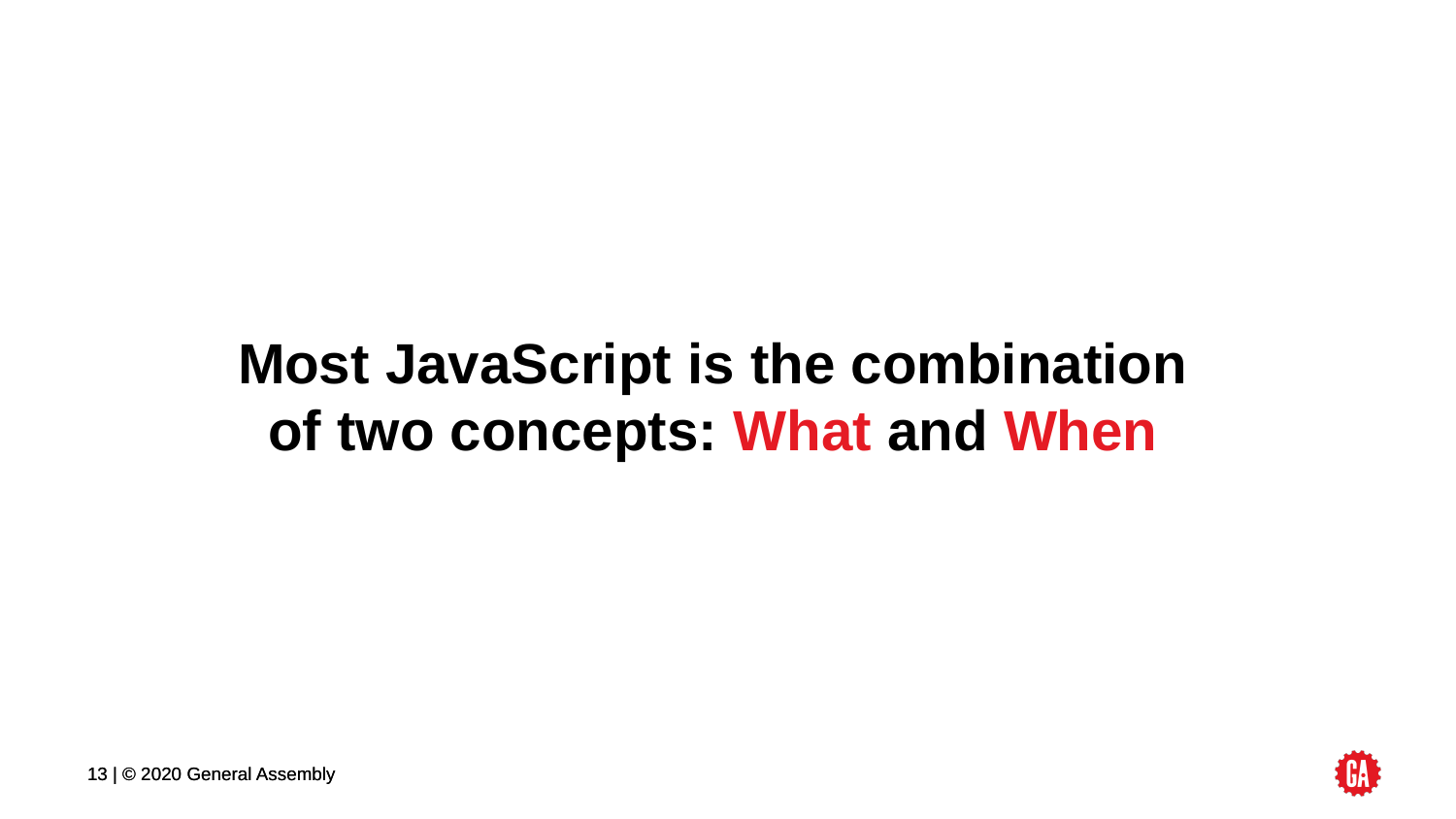

Most JavaScript is the combination of two concepts: What and When
13 | © 2020 General Assembly
13 | © 2020 General Assembly